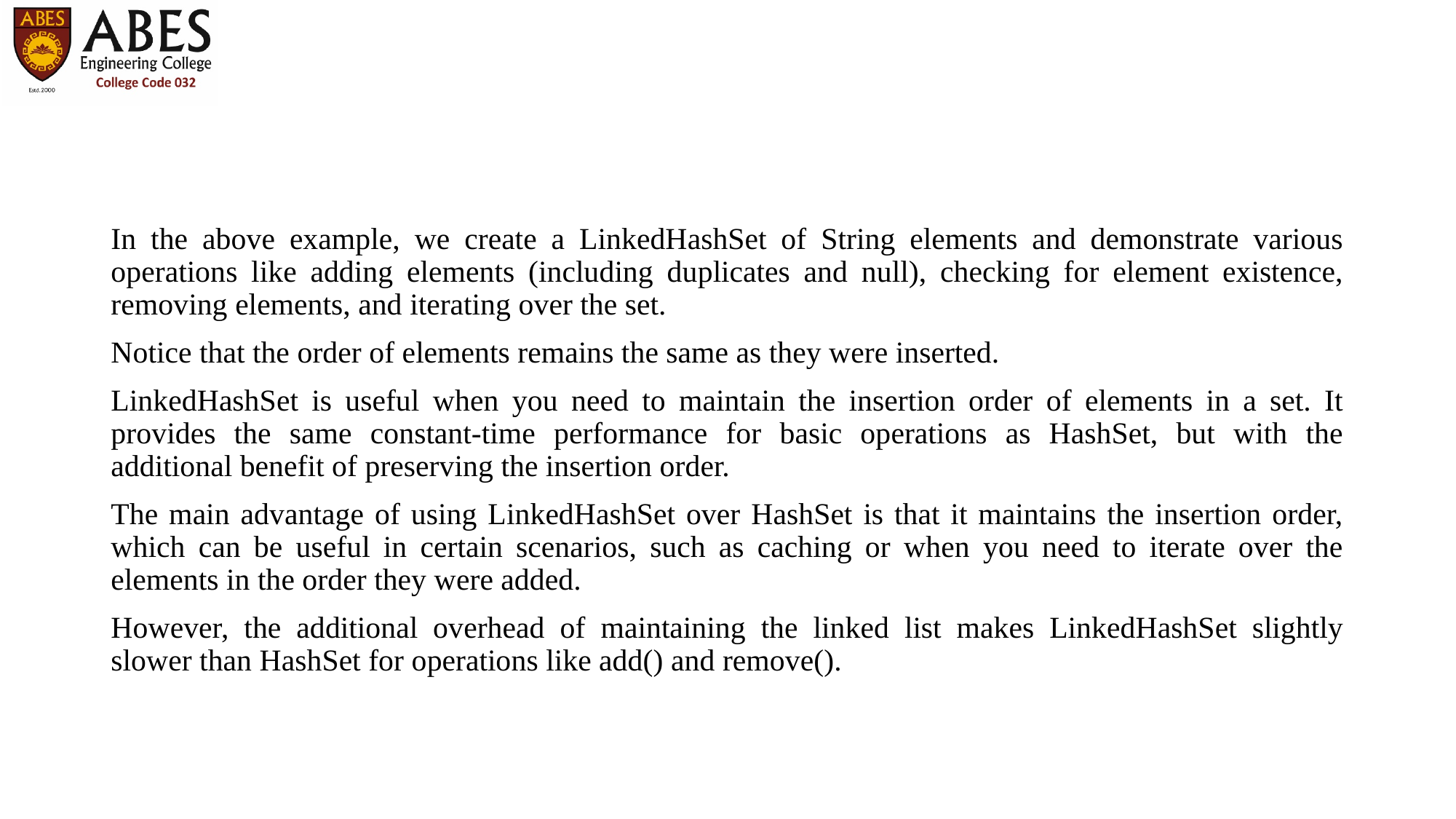

In the above example, we create a LinkedHashSet of String elements and demonstrate various operations like adding elements (including duplicates and null), checking for element existence, removing elements, and iterating over the set.
Notice that the order of elements remains the same as they were inserted.
LinkedHashSet is useful when you need to maintain the insertion order of elements in a set. It provides the same constant-time performance for basic operations as HashSet, but with the additional benefit of preserving the insertion order.
The main advantage of using LinkedHashSet over HashSet is that it maintains the insertion order, which can be useful in certain scenarios, such as caching or when you need to iterate over the elements in the order they were added.
However, the additional overhead of maintaining the linked list makes LinkedHashSet slightly slower than HashSet for operations like add() and remove().